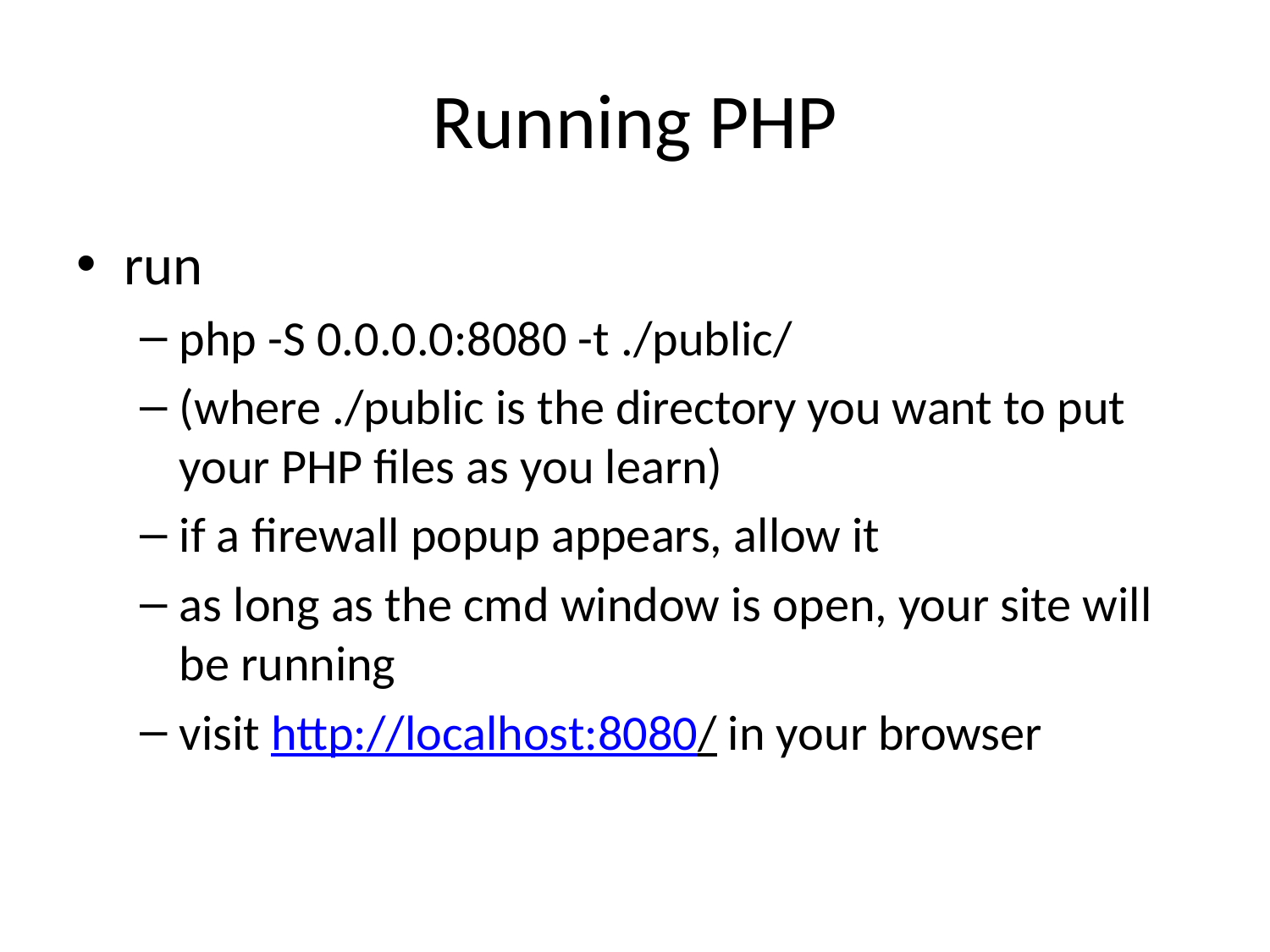

# Running PHP
run
php -S 0.0.0.0:8080 -t ./public/
(where ./public is the directory you want to put your PHP files as you learn)
if a firewall popup appears, allow it
as long as the cmd window is open, your site will be running
visit http://localhost:8080/ in your browser